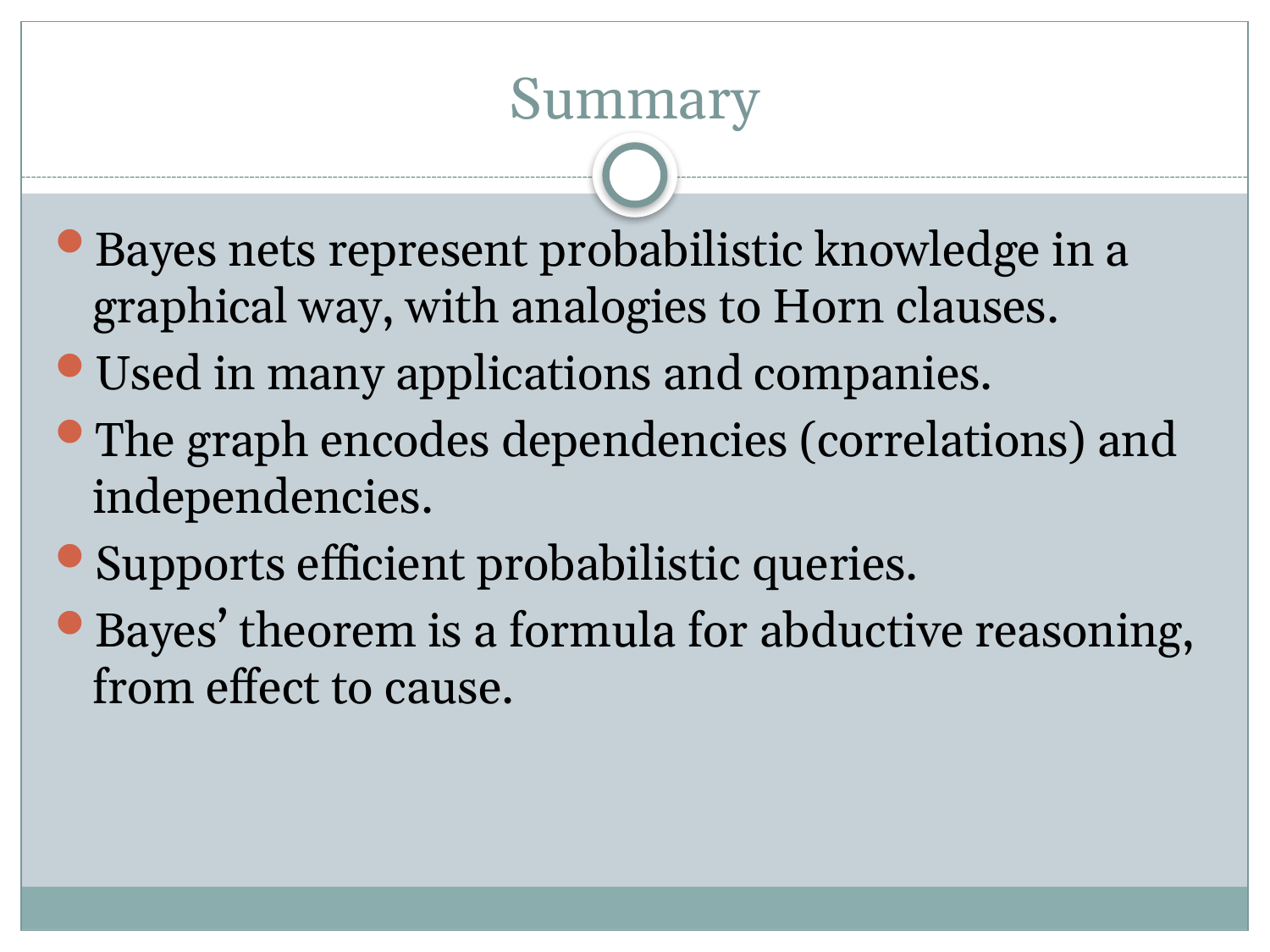

# Summary
Bayes nets represent probabilistic knowledge in a graphical way, with analogies to Horn clauses.
Used in many applications and companies.
The graph encodes dependencies (correlations) and independencies.
Supports efficient probabilistic queries.
Bayes’ theorem is a formula for abductive reasoning, from effect to cause.